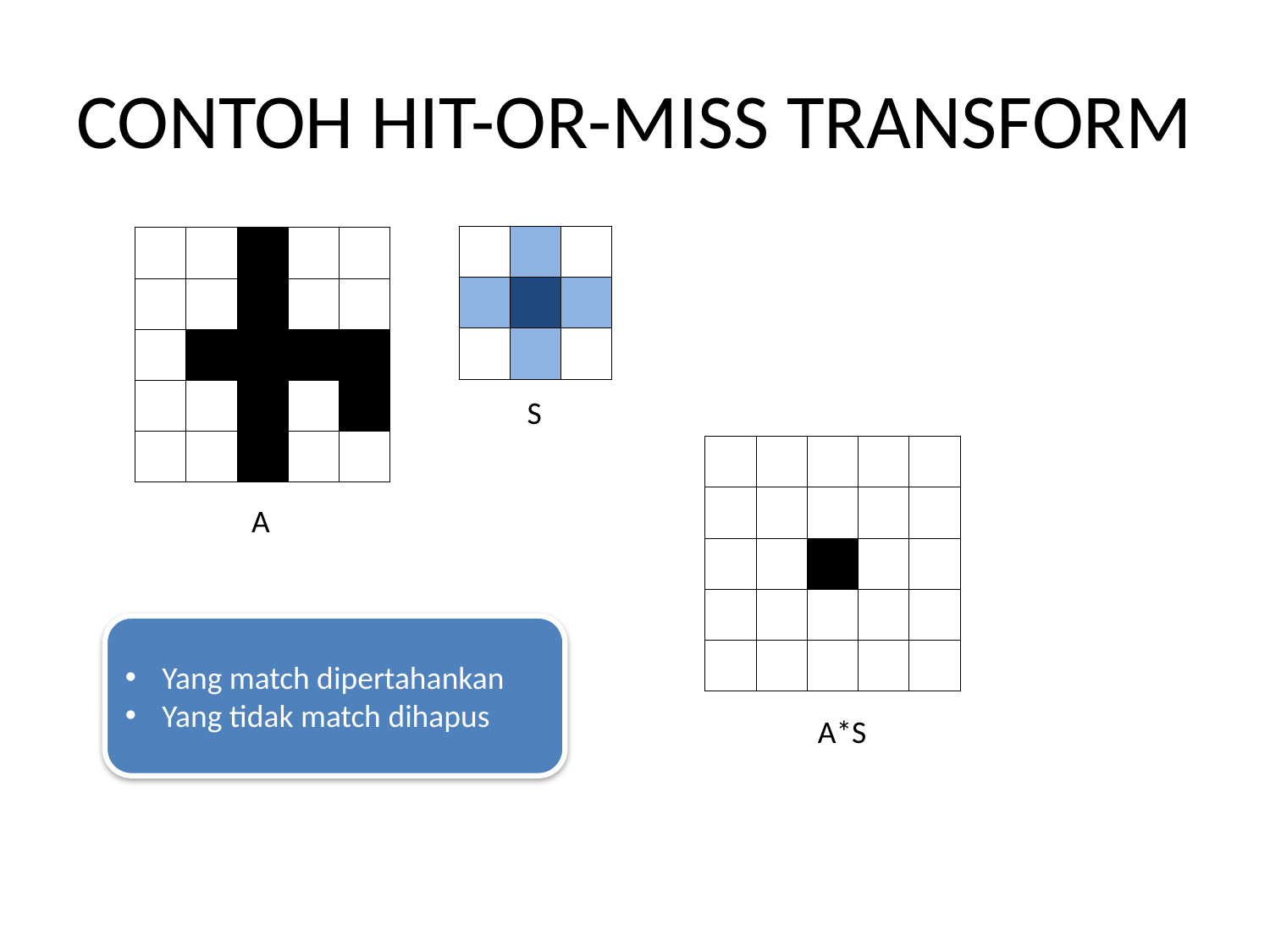

# CONTOH HIT-OR-MISS TRANSFORM
|  |  |  |
| --- | --- | --- |
|  |  |  |
|  |  |  |
|  |  |  |  |  |
| --- | --- | --- | --- | --- |
|  |  |  |  |  |
|  |  |  |  |  |
|  |  |  |  |  |
|  |  |  |  |  |
S
|  |  |  |  |  |
| --- | --- | --- | --- | --- |
|  |  |  |  |  |
|  |  |  |  |  |
|  |  |  |  |  |
|  |  |  |  |  |
A
Yang match dipertahankan
Yang tidak match dihapus
A*S